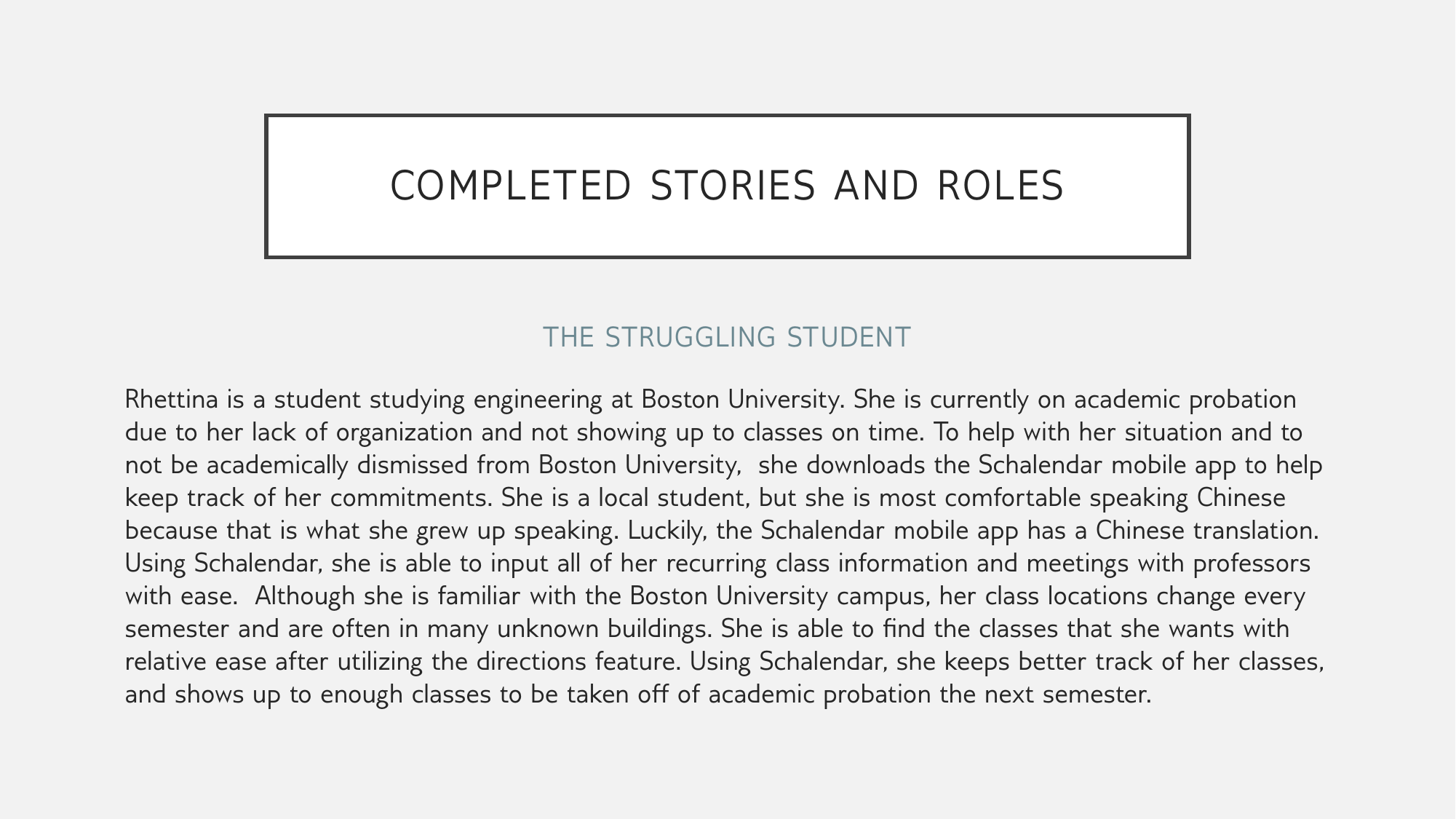

# Completed Stories and Roles
The Struggling Student
Rhettina is a student studying engineering at Boston University. She is currently on academic probation due to her lack of organization and not showing up to classes on time. To help with her situation and to not be academically dismissed from Boston University,  she downloads the Schalendar mobile app to help keep track of her commitments. She is a local student, but she is most comfortable speaking Chinese because that is what she grew up speaking. Luckily, the Schalendar mobile app has a Chinese translation. Using Schalendar, she is able to input all of her recurring class information and meetings with professors with ease.  Although she is familiar with the Boston University campus, her class locations change every semester and are often in many unknown buildings. She is able to find the classes that she wants with relative ease after utilizing the directions feature. Using Schalendar, she keeps better track of her classes, and shows up to enough classes to be taken off of academic probation the next semester.